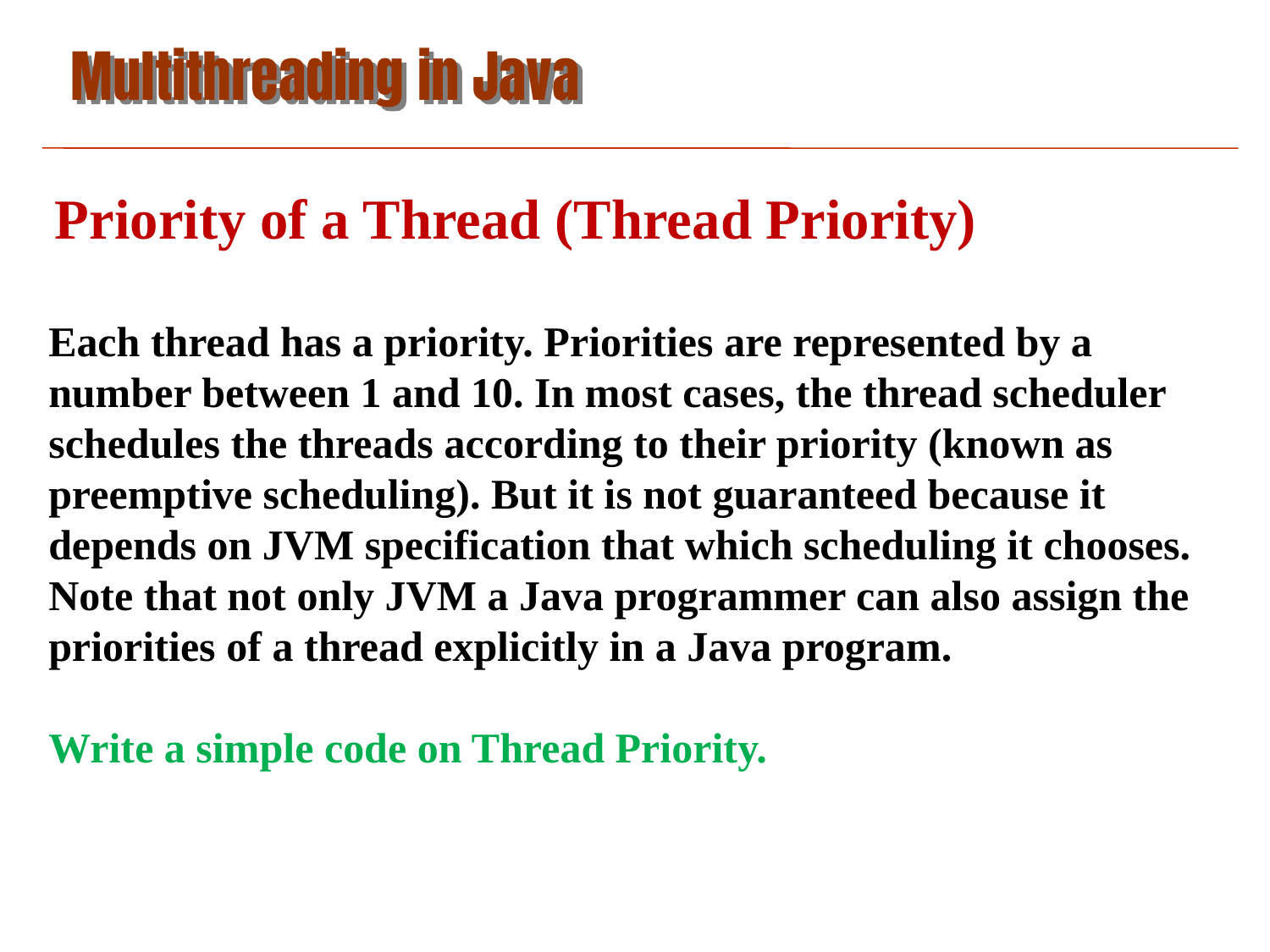

Multithreading in Java

Priority of a Thread (Thread Priority)

Each thread has a priority. Priorities are represented by a number between 1 and 10. In most cases, the thread scheduler schedules the threads according to their priority (known as preemptive scheduling). But it is not guaranteed because it depends on JVM specification that which scheduling it chooses. Note that not only JVM a Java programmer can also assign the priorities of a thread explicitly in a Java program.

Write a simple code on Thread Priority.